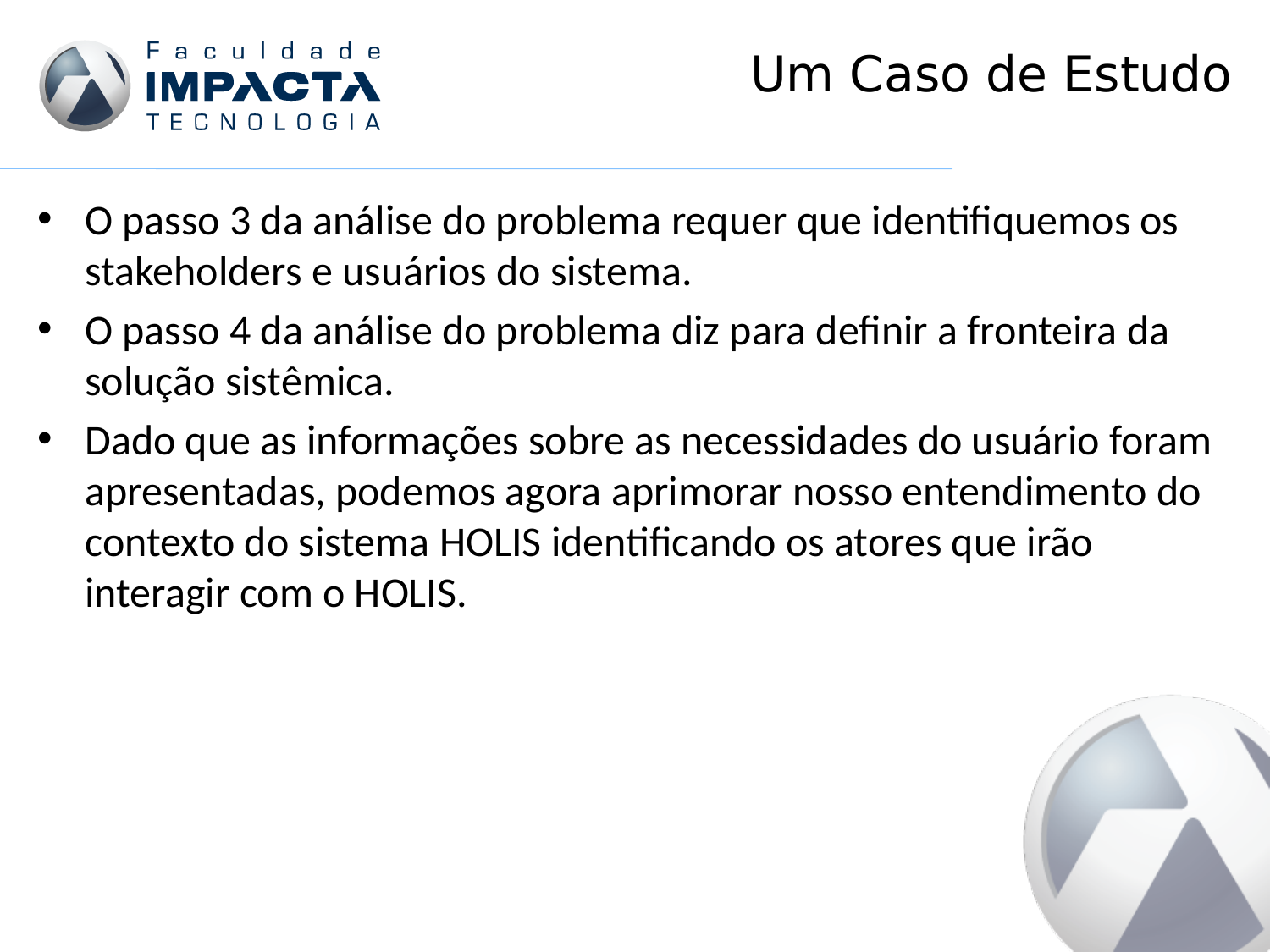

# Um Caso de Estudo
O passo 3 da análise do problema requer que identifiquemos os stakeholders e usuários do sistema.
O passo 4 da análise do problema diz para definir a fronteira da solução sistêmica.
Dado que as informações sobre as necessidades do usuário foram apresentadas, podemos agora aprimorar nosso entendimento do contexto do sistema HOLIS identificando os atores que irão interagir com o HOLIS.